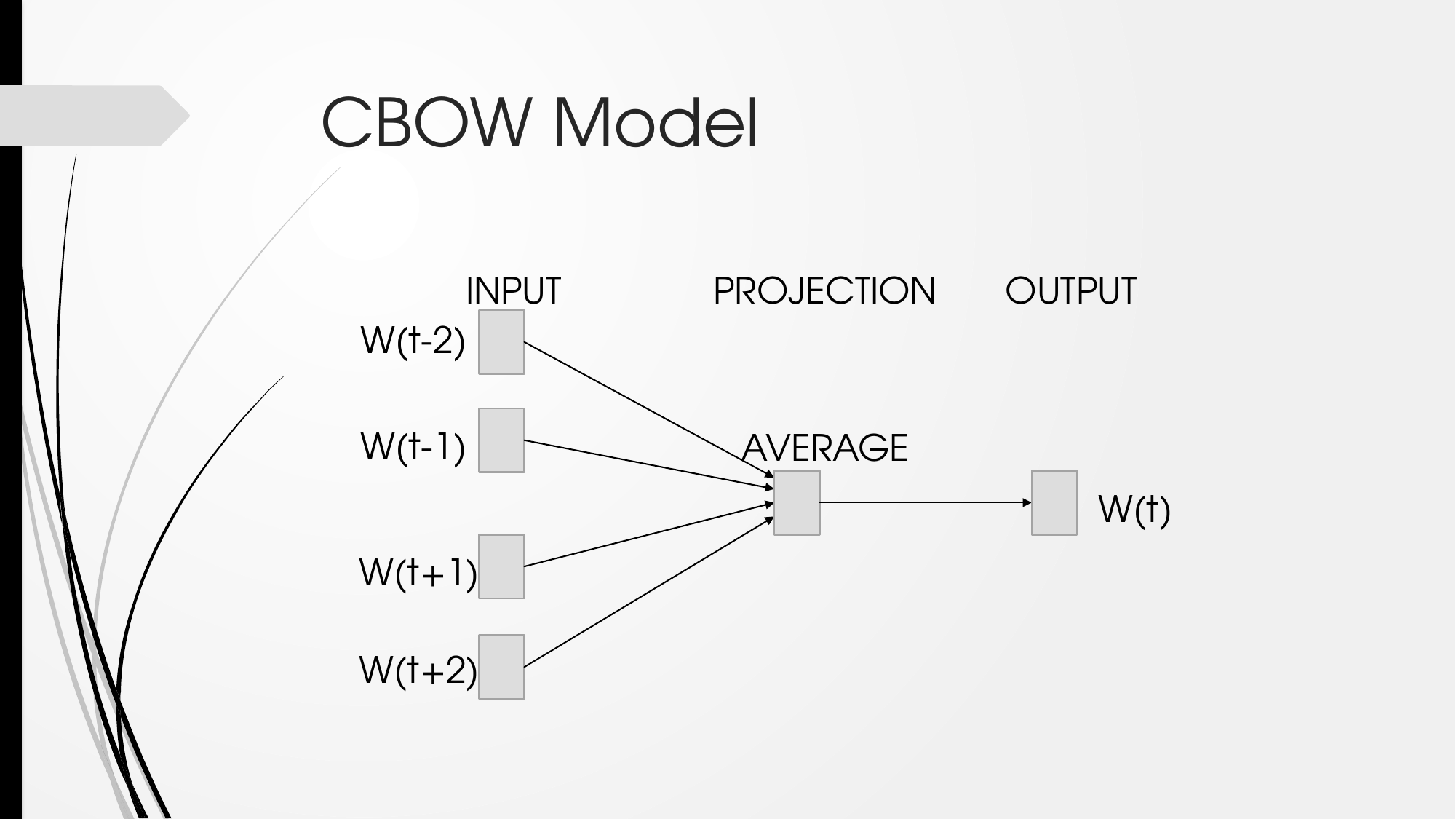

# CBOW Model
INPUT
OUTPUT
PROJECTION

W(t-2)

W(t-1)
AVERAGE

W(t)

W(t+1)

W(t+2)